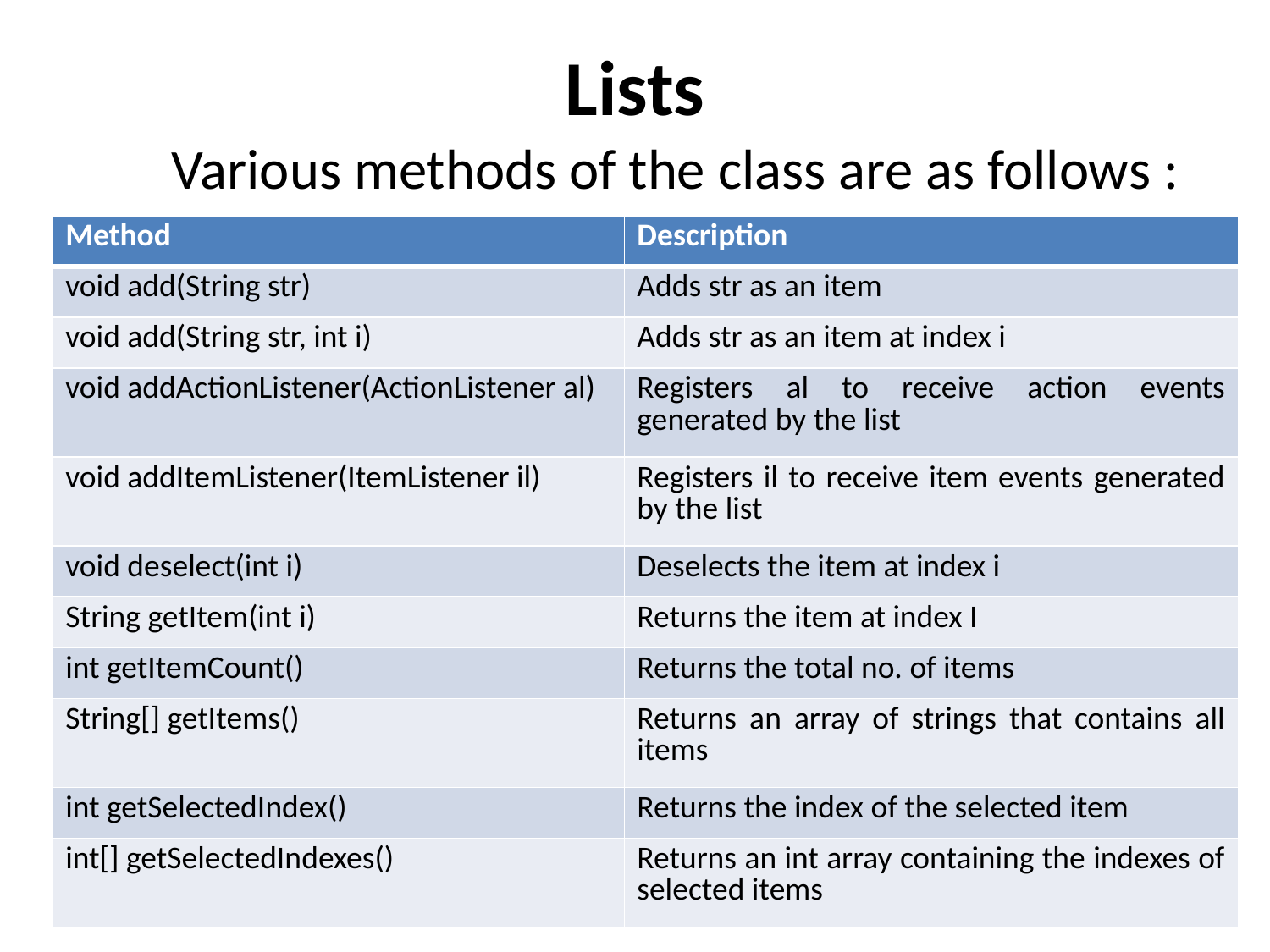

# Lists
	Various methods of the class are as follows :
| Method | Description |
| --- | --- |
| void add(String str) | Adds str as an item |
| void add(String str, int i) | Adds str as an item at index i |
| void addActionListener(ActionListener al) | Registers al to receive action events generated by the list |
| void addItemListener(ItemListener il) | Registers il to receive item events generated by the list |
| void deselect(int i) | Deselects the item at index i |
| String getItem(int i) | Returns the item at index I |
| int getItemCount() | Returns the total no. of items |
| String[] getItems() | Returns an array of strings that contains all items |
| int getSelectedIndex() | Returns the index of the selected item |
| int[] getSelectedIndexes() | Returns an int array containing the indexes of selected items |